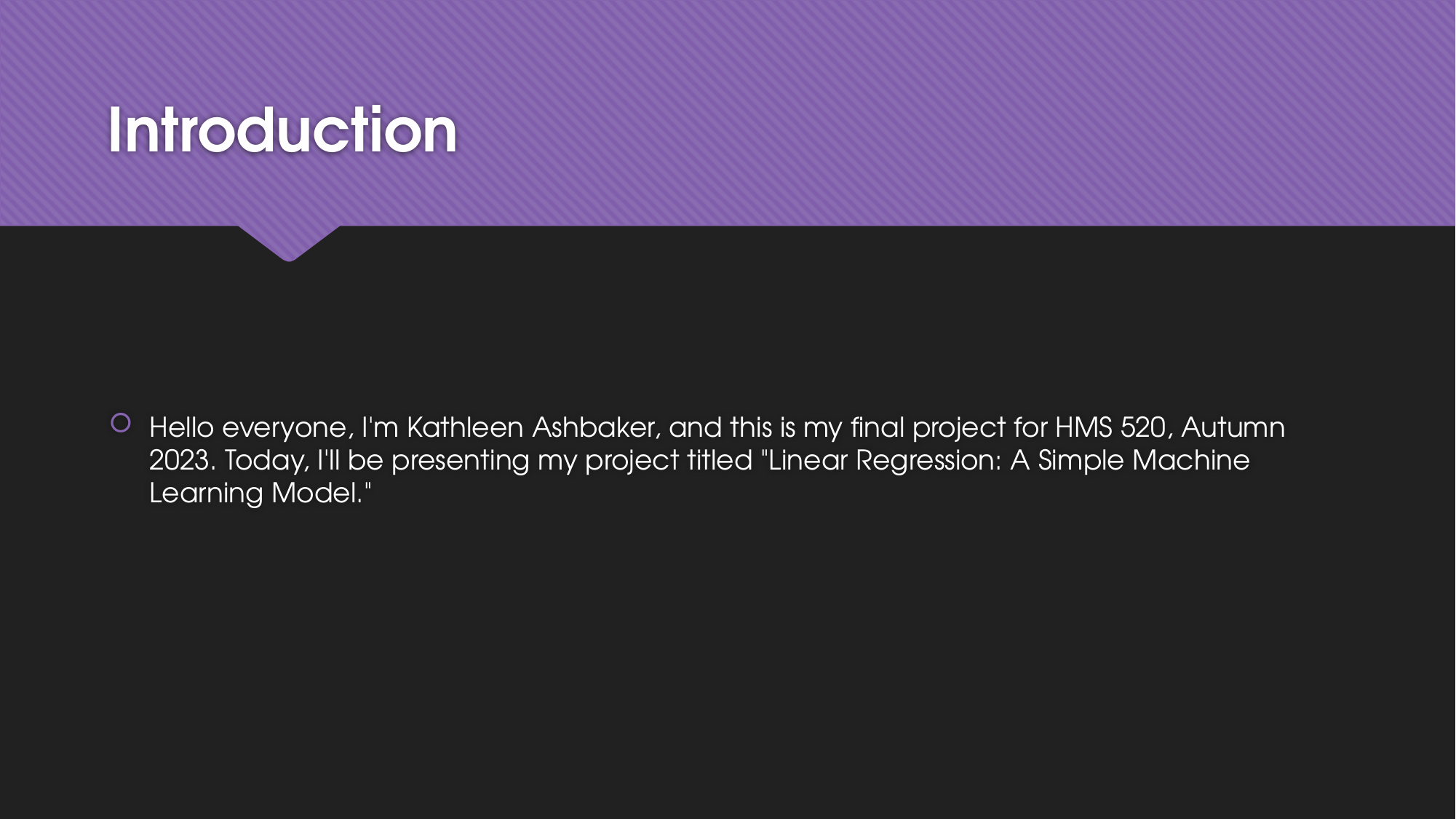

# Introduction
Hello everyone, I'm Kathleen Ashbaker, and this is my final project for HMS 520, Autumn 2023. Today, I'll be presenting my project titled "Linear Regression: A Simple Machine Learning Model."